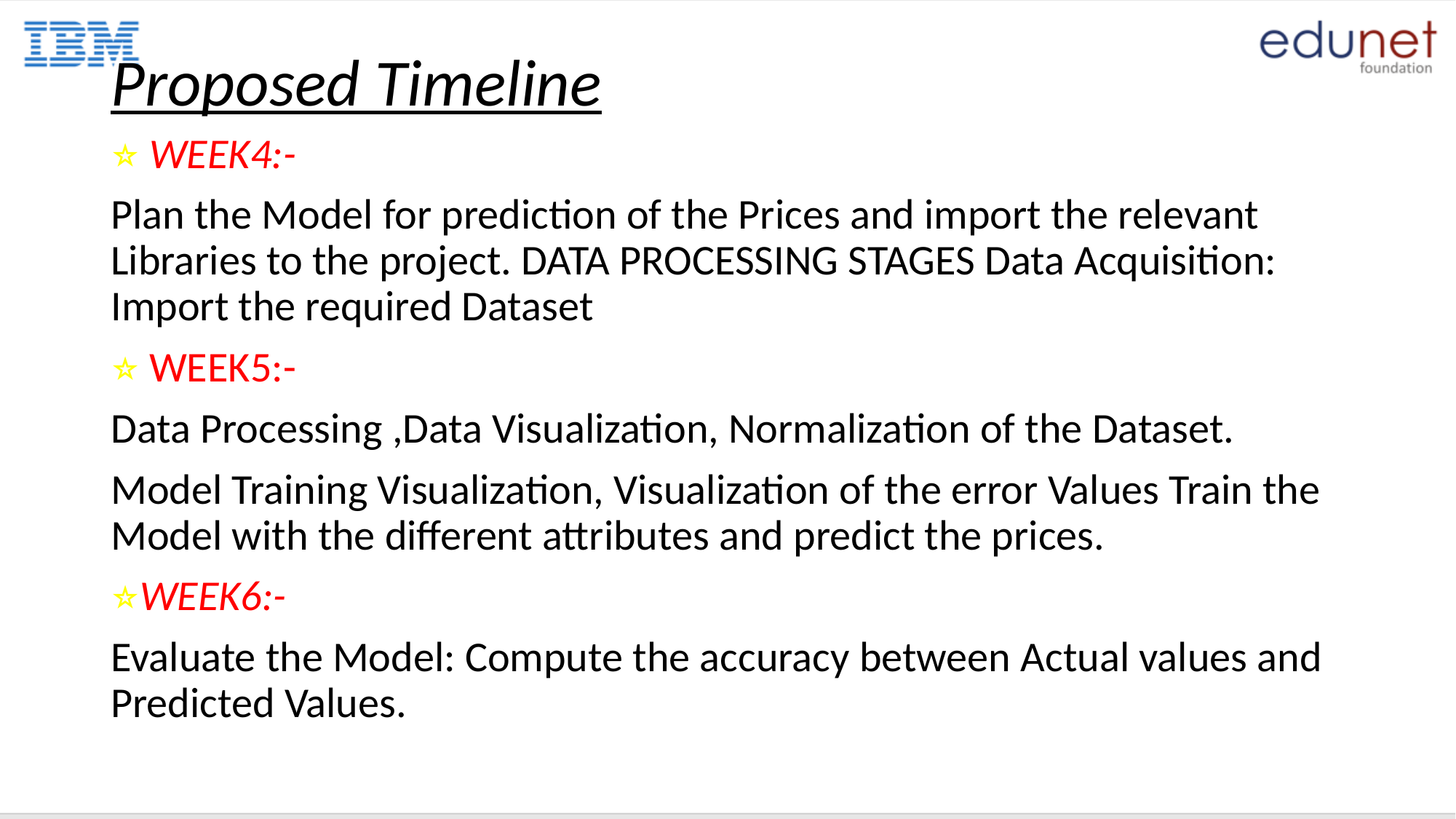

# Proposed Timeline
⭐ WEEK4:-
Plan the Model for prediction of the Prices and import the relevant Libraries to the project. DATA PROCESSING STAGES Data Acquisition: Import the required Dataset
⭐ WEEK5:-
Data Processing ,Data Visualization, Normalization of the Dataset.
Model Training Visualization, Visualization of the error Values Train the Model with the different attributes and predict the prices.
⭐WEEK6:-
Evaluate the Model: Compute the accuracy between Actual values and Predicted Values.